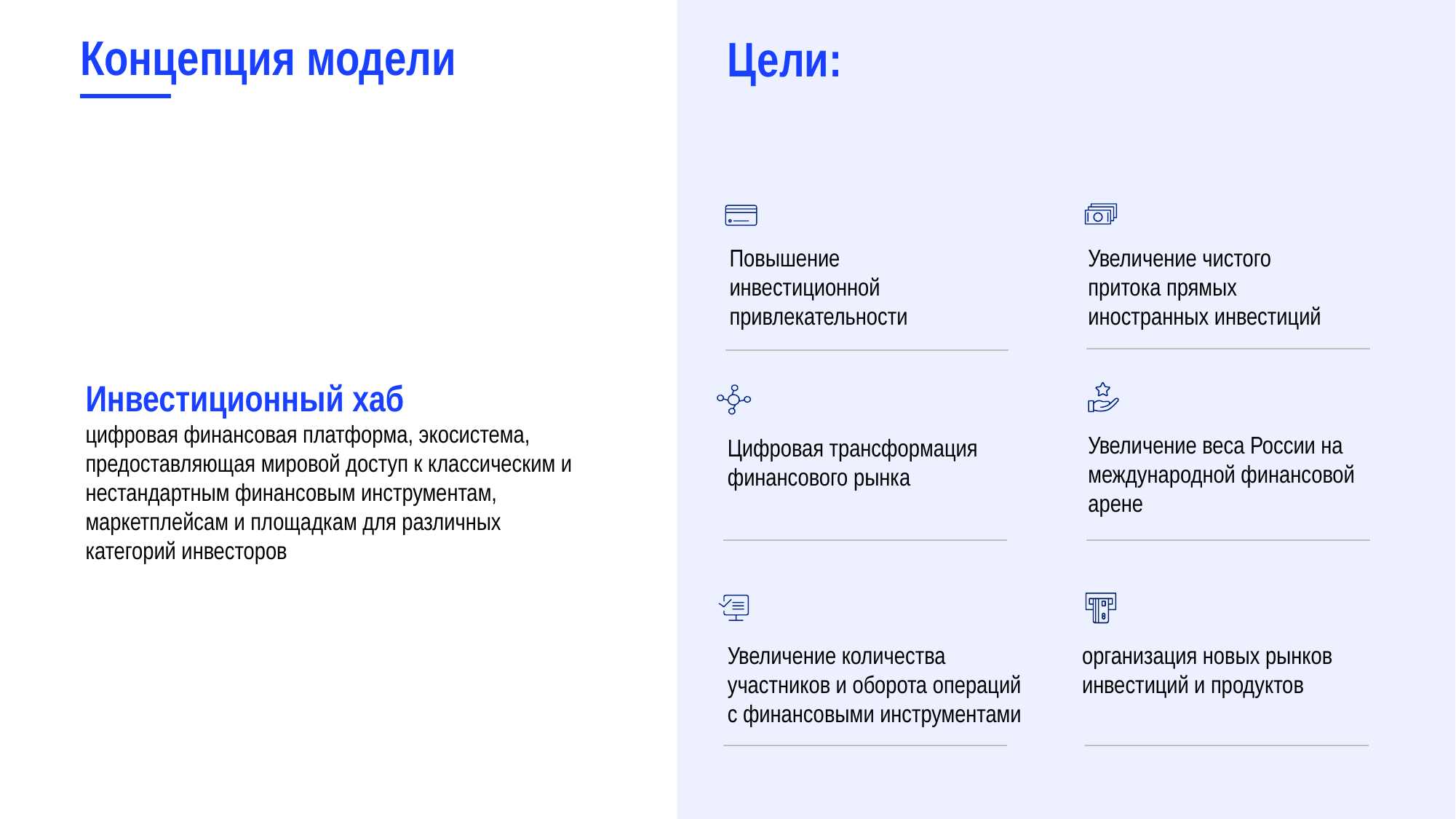

# Концепция модели
Цели:

Повышение инвестиционной привлекательности
Увеличение чистого притока прямых иностранных инвестиций
Инвестиционный хаб
цифровая финансовая платформа, экосистема, предоставляющая мировой доступ к классическим и нестандартным финансовым инструментам, маркетплейсам и площадкам для различных категорий инвесторов

Увеличение веса России на международной финансовой арене
Цифровая трансформация финансового рынка

Увеличение количества участников и оборота операций с финансовыми инструментами
организация новых рынков инвестиций и продуктов